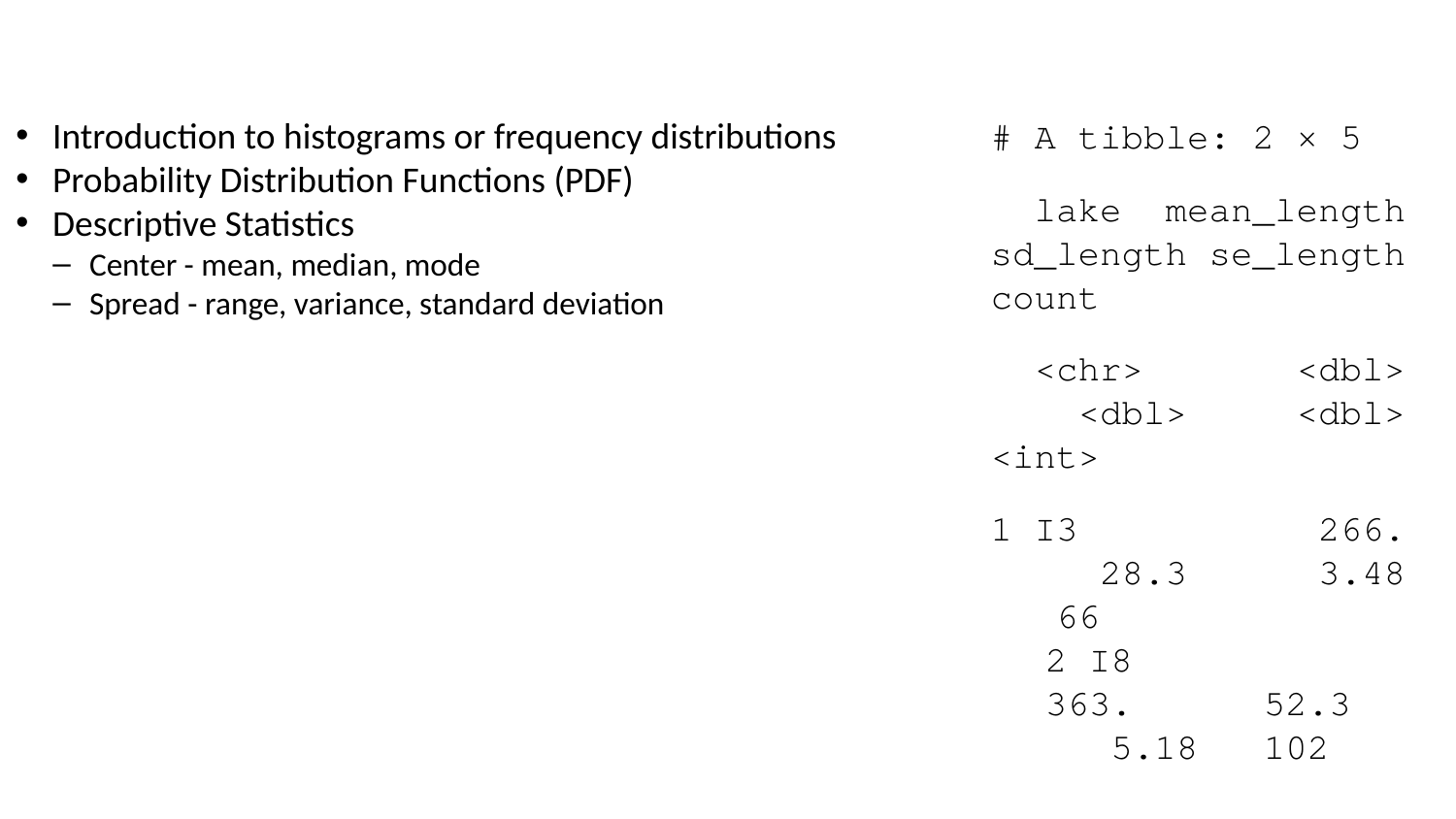

Introduction to histograms or frequency distributions
Probability Distribution Functions (PDF)
Descriptive Statistics
Center - mean, median, mode
Spread - range, variance, standard deviation
# A tibble: 2 × 5
  lake  mean_length sd_length se_length count
  <chr>       <dbl>     <dbl>     <dbl> <int>
1 I3           266.      28.3      3.48    66
2 I8           363.      52.3      5.18   102